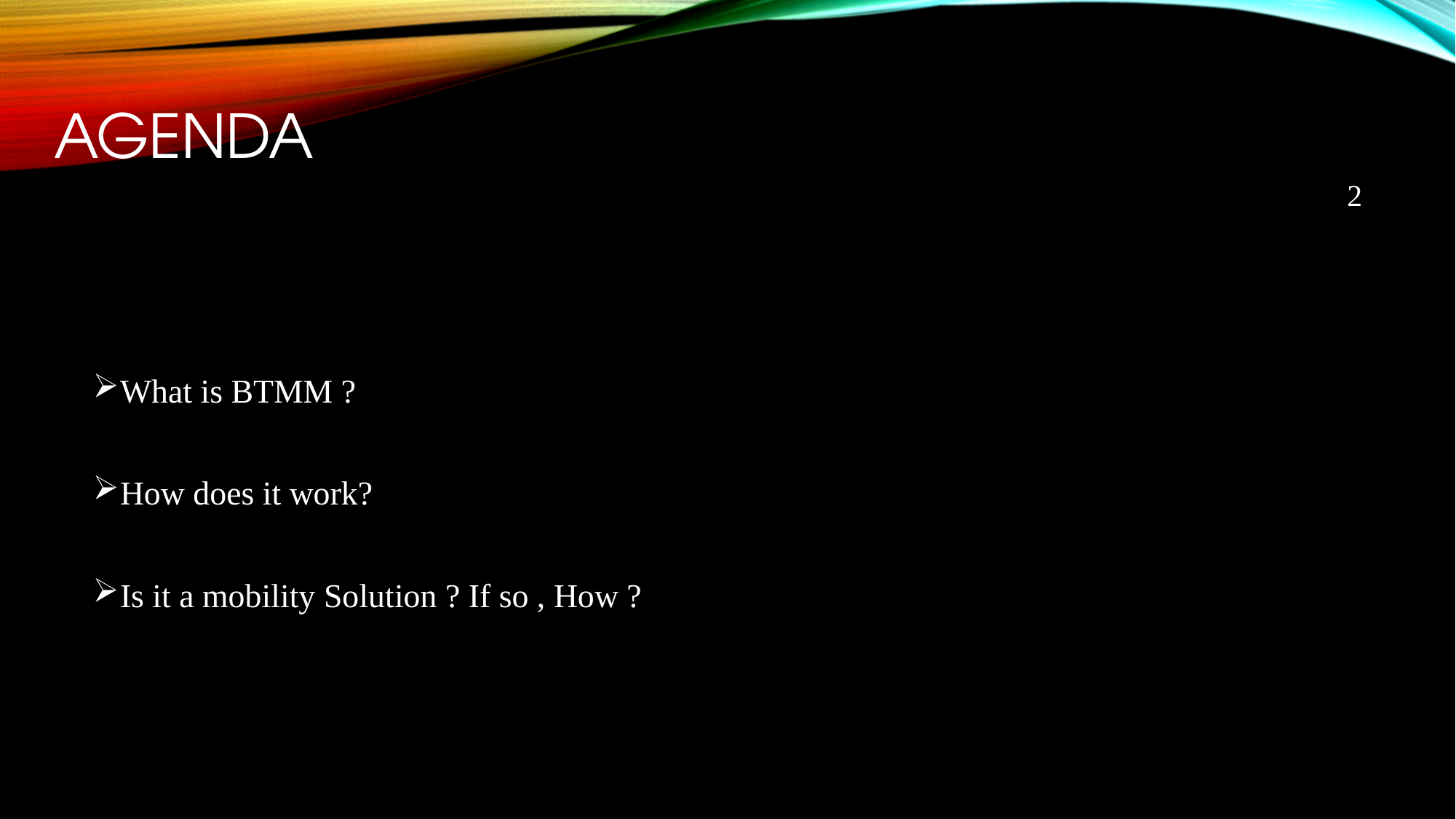

# Agenda
2

What is BTMM ?

How does it work?

Is it a mobility Solution ? If so , How ?